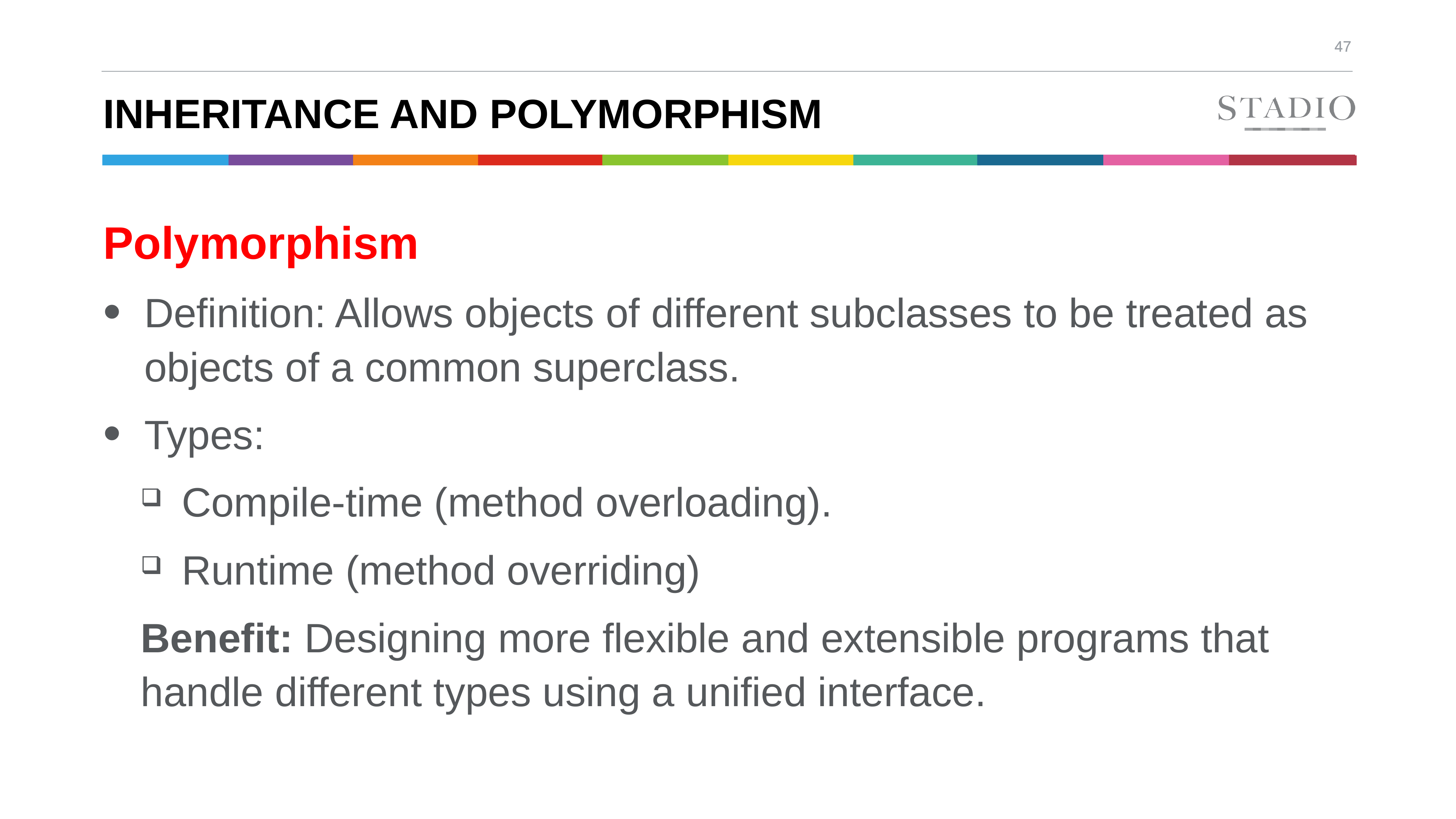

# Inheritance and polymorphism

Polymorphism
Definition: Allows objects of different subclasses to be treated as objects of a common superclass.
Types:
Compile-time (method overloading).
Runtime (method overriding)
Benefit: Designing more flexible and extensible programs that handle different types using a unified interface.